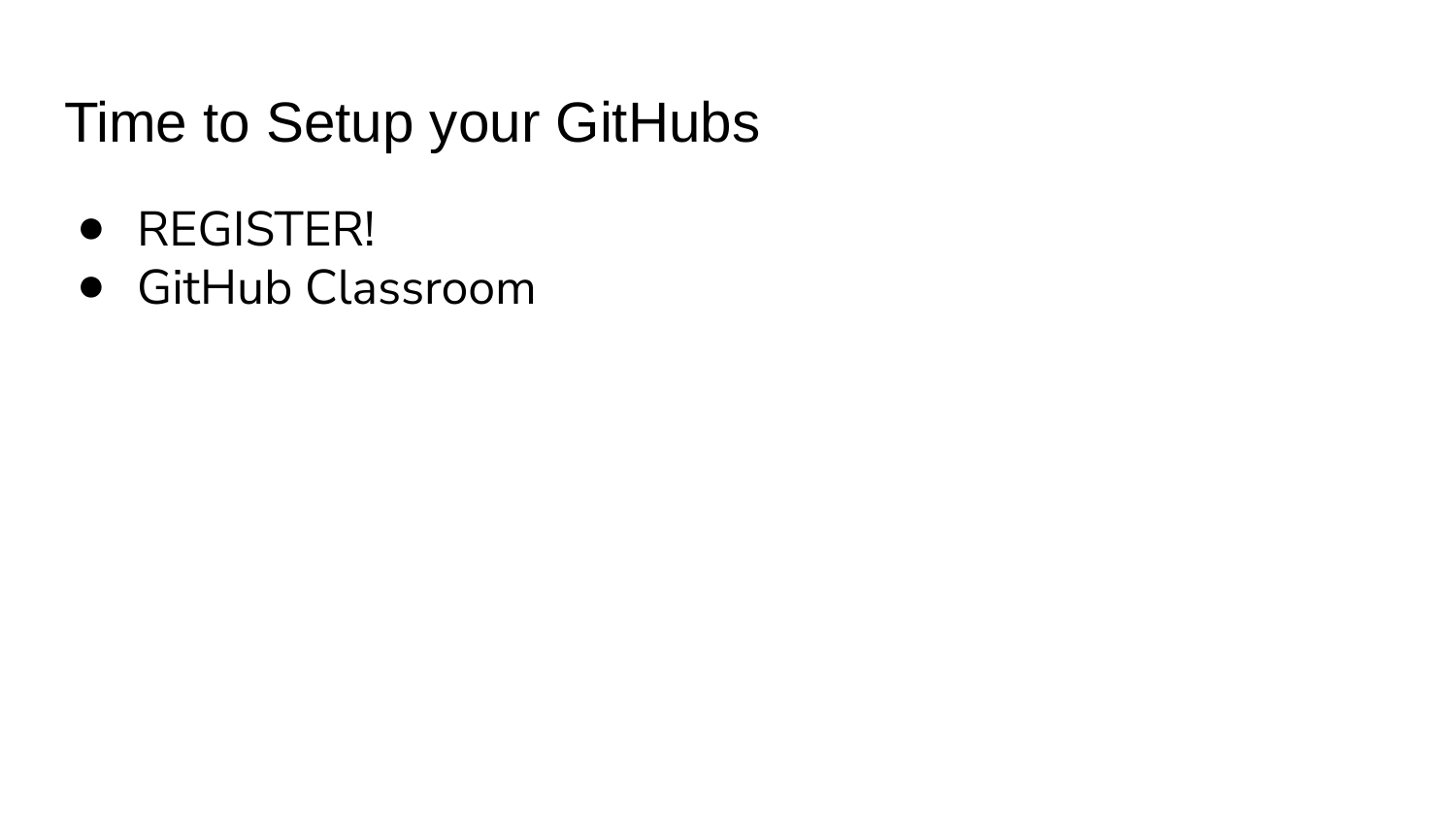

# Time to Setup your GitHubs
REGISTER!
GitHub Classroom